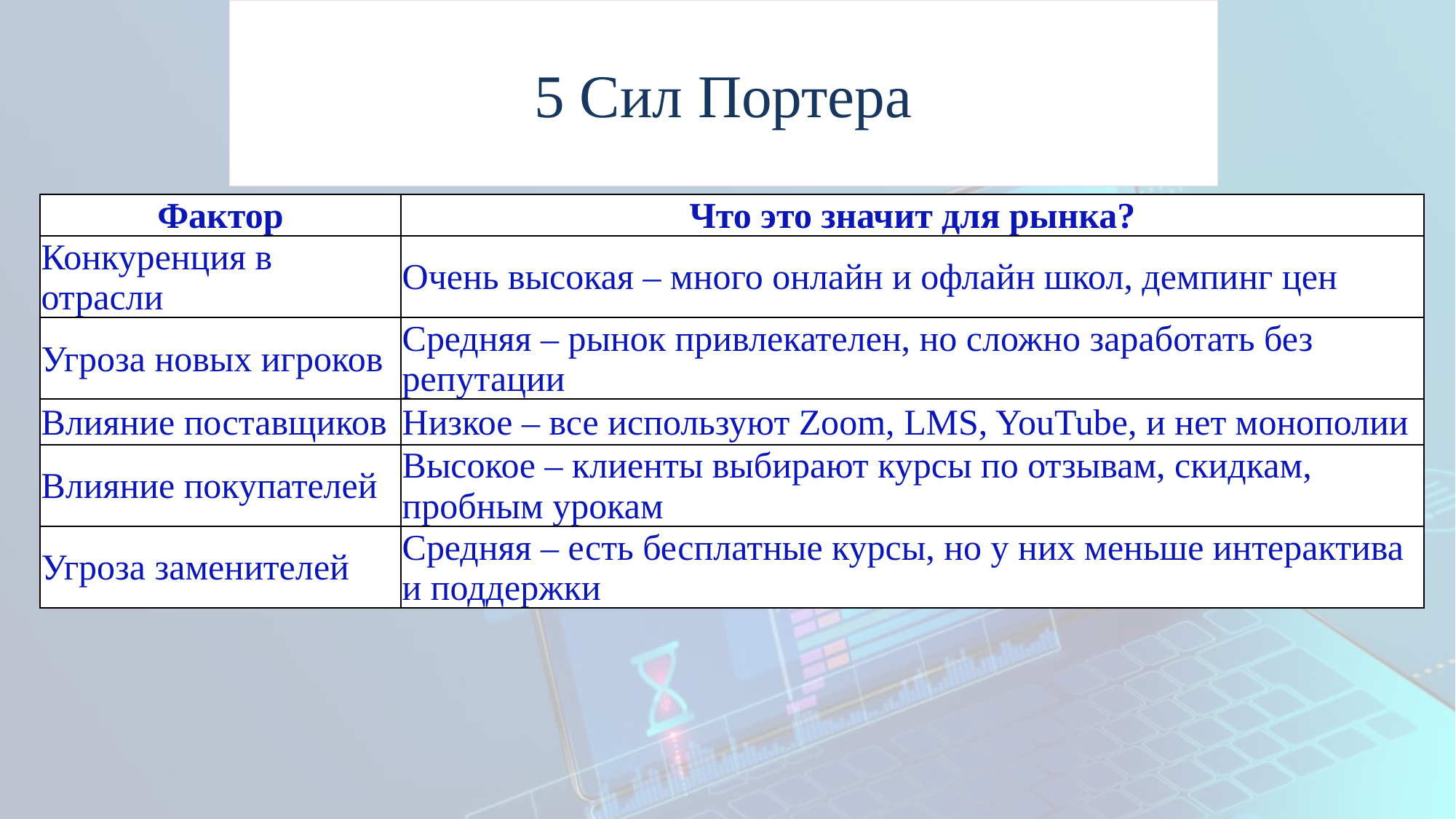

# 5 Сил Портера
| Фактор | Что это значит для рынка? |
| --- | --- |
| Конкуренция в отрасли | Очень высокая – много онлайн и офлайн школ, демпинг цен |
| Угроза новых игроков | Средняя – рынок привлекателен, но сложно заработать без репутации |
| Влияние поставщиков | Низкое – все используют Zoom, LMS, YouTube, и нет монополии |
| Влияние покупателей | Высокое – клиенты выбирают курсы по отзывам, скидкам, пробным урокам |
| Угроза заменителей | Средняя – есть бесплатные курсы, но у них меньше интерактива и поддержки |